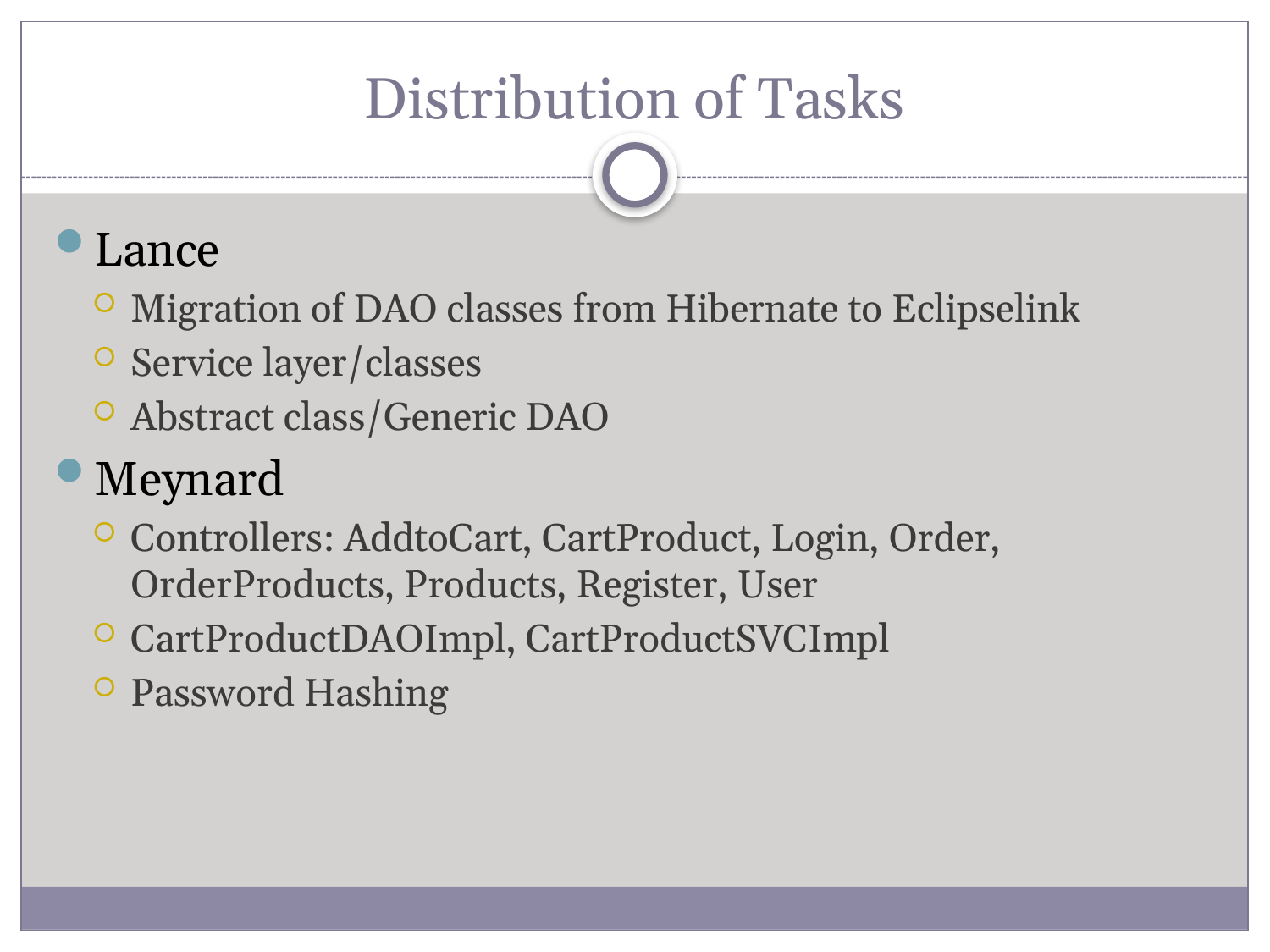

# Distribution of Tasks
Lance
Migration of DAO classes from Hibernate to Eclipselink
Service layer/classes
Abstract class/Generic DAO
Meynard
Controllers: AddtoCart, CartProduct, Login, Order, OrderProducts, Products, Register, User
CartProductDAOImpl, CartProductSVCImpl
Password Hashing